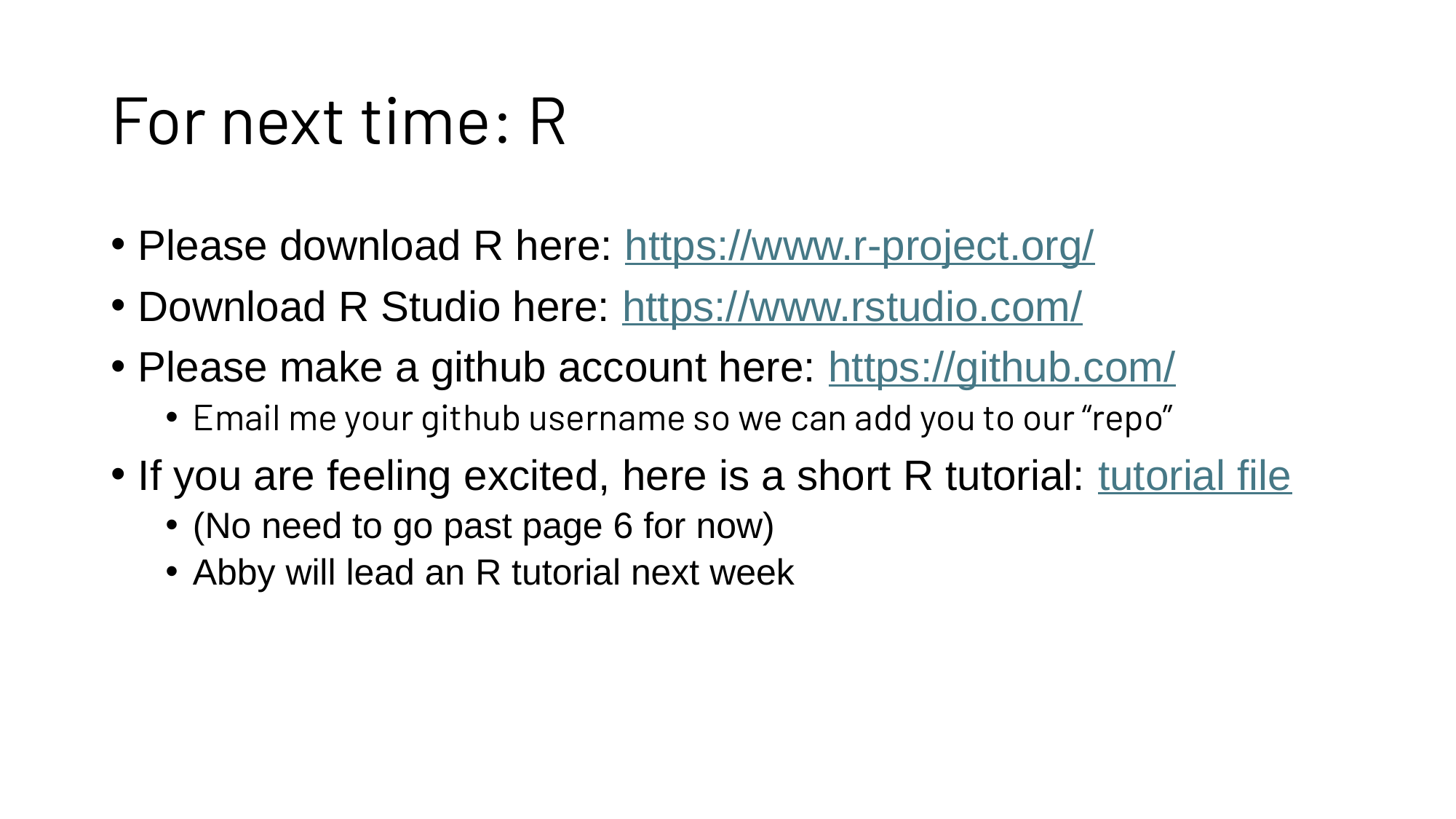

# For next time: R
Please download R here: https://www.r-project.org/
Download R Studio here: https://www.rstudio.com/
Please make a github account here: https://github.com/
Email me your github username so we can add you to our “repo”
If you are feeling excited, here is a short R tutorial: tutorial file
(No need to go past page 6 for now)
Abby will lead an R tutorial next week